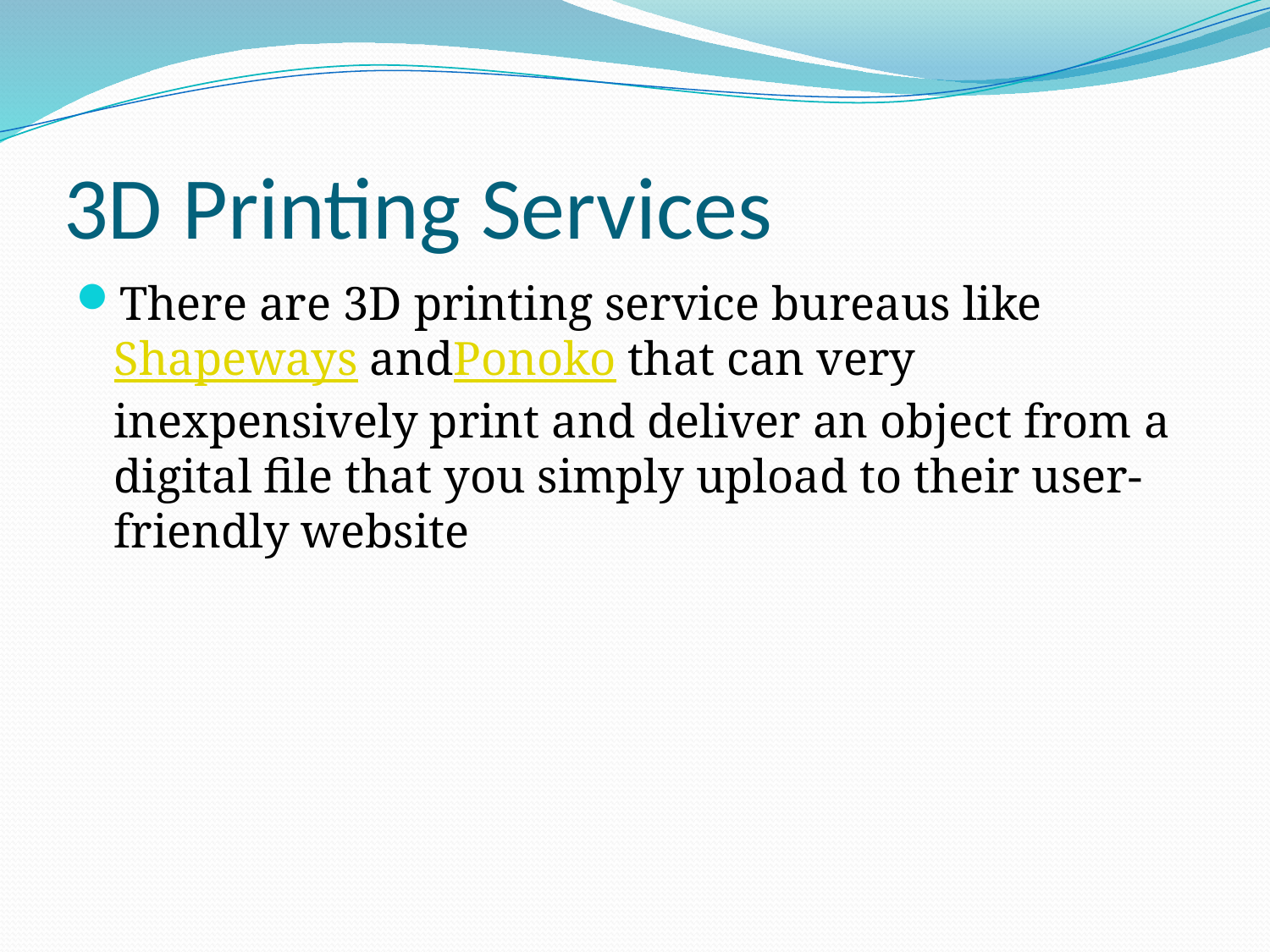

# 3D Printing Services
There are 3D printing service bureaus like Shapeways andPonoko that can very inexpensively print and deliver an object from a digital file that you simply upload to their user-friendly website